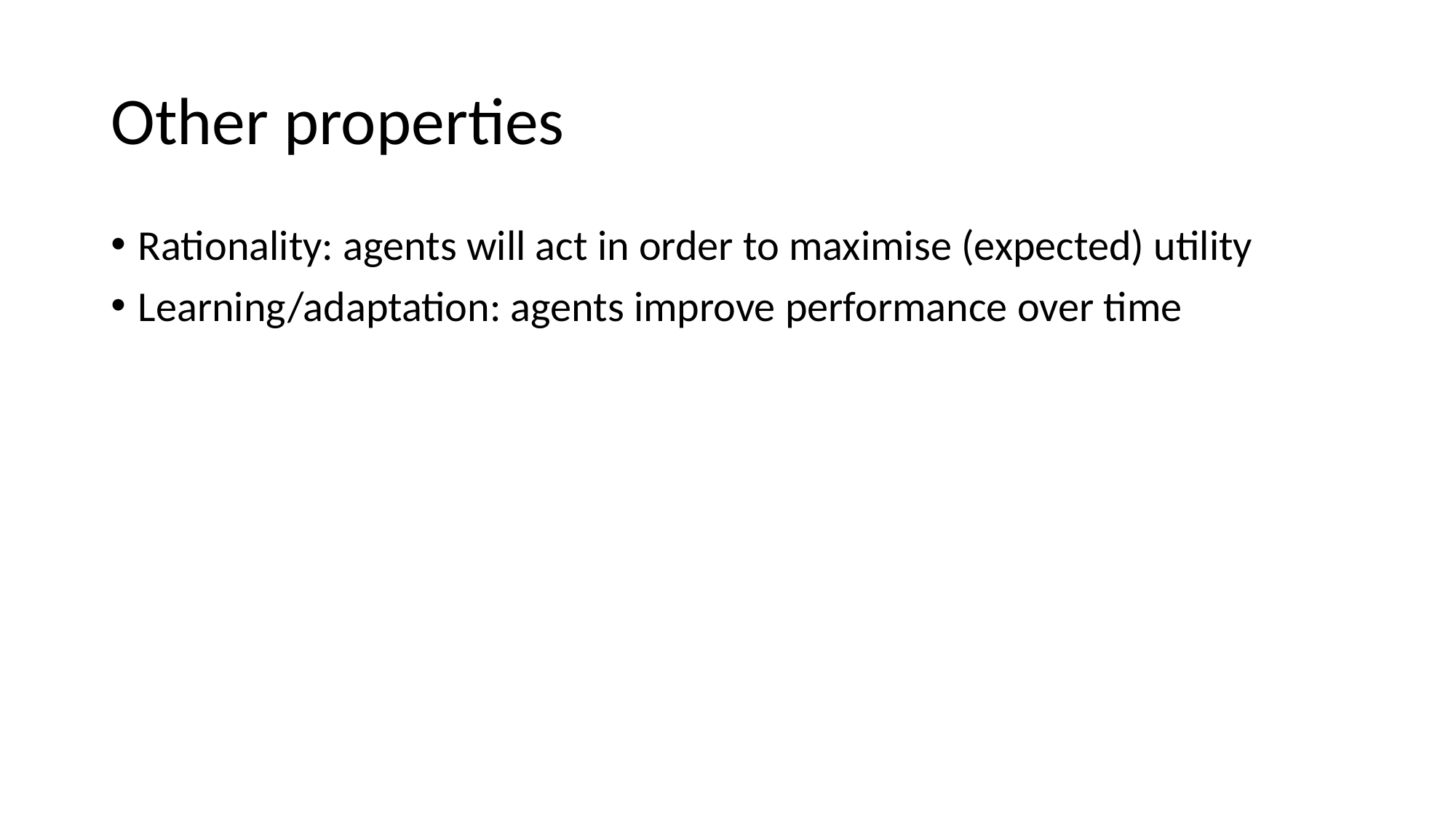

# Other properties
Rationality: agents will act in order to maximise (expected) utility
Learning/adaptation: agents improve performance over time